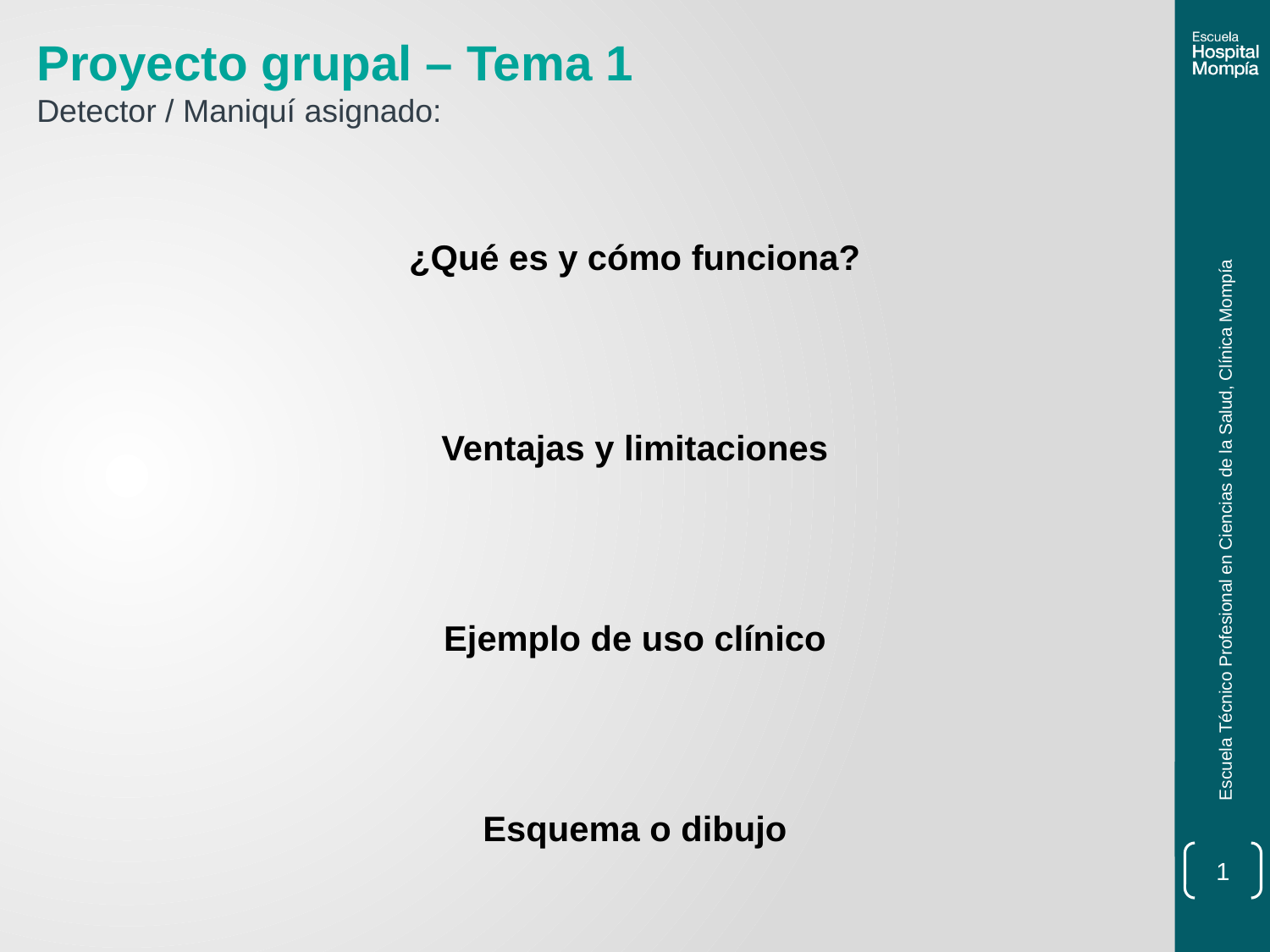

Proyecto grupal – Tema 1
Detector / Maniquí asignado:

¿Qué es y cómo funciona?

Ventajas y limitaciones
Escuela Técnico Profesional en Ciencias de la Salud, Clínica Mompía

Ejemplo de uso clínico

Esquema o dibujo
1